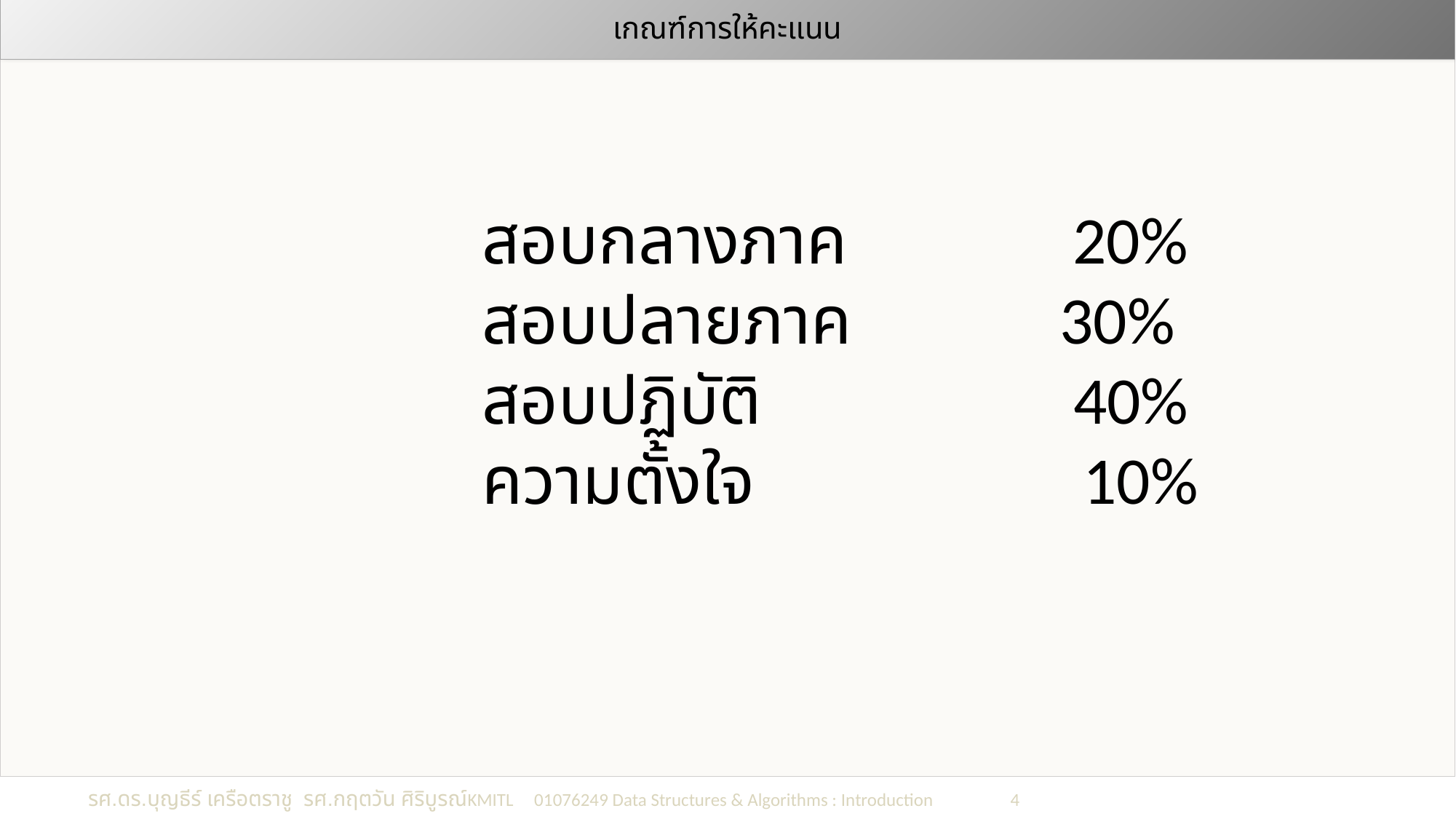

# เกณฑ์การให้คะแนน
สอบกลางภาค             20%
สอบปลายภาค            30%
สอบปฏิบัติ                  40%
ความตั้งใจ                   10%